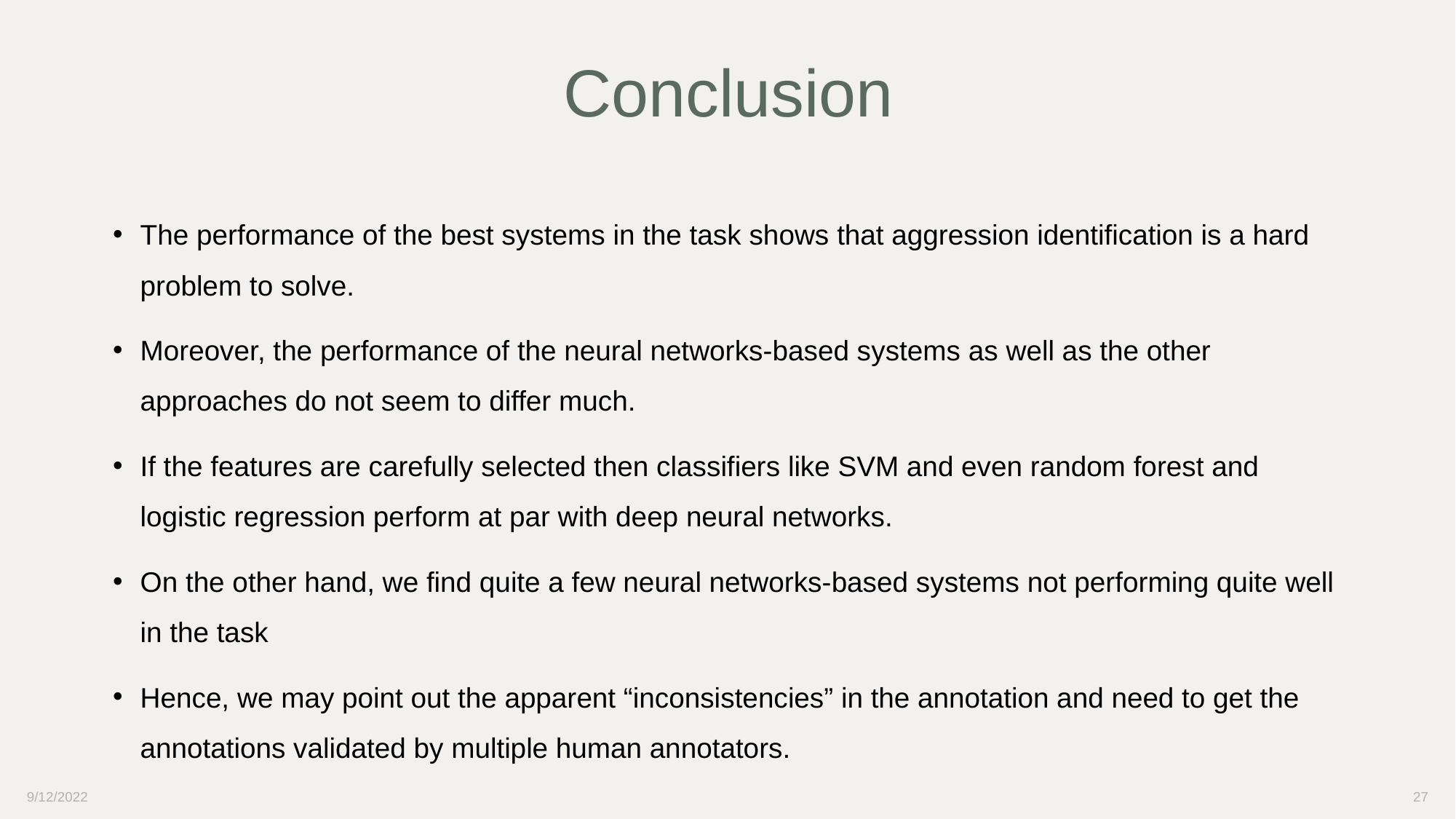

# Conclusion
The performance of the best systems in the task shows that aggression identification is a hard problem to solve.
Moreover, the performance of the neural networks-based systems as well as the other approaches do not seem to differ much.
If the features are carefully selected then classifiers like SVM and even random forest and logistic regression perform at par with deep neural networks.
On the other hand, we find quite a few neural networks-based systems not performing quite well in the task
Hence, we may point out the apparent “inconsistencies” in the annotation and need to get the annotations validated by multiple human annotators.
9/12/2022
27